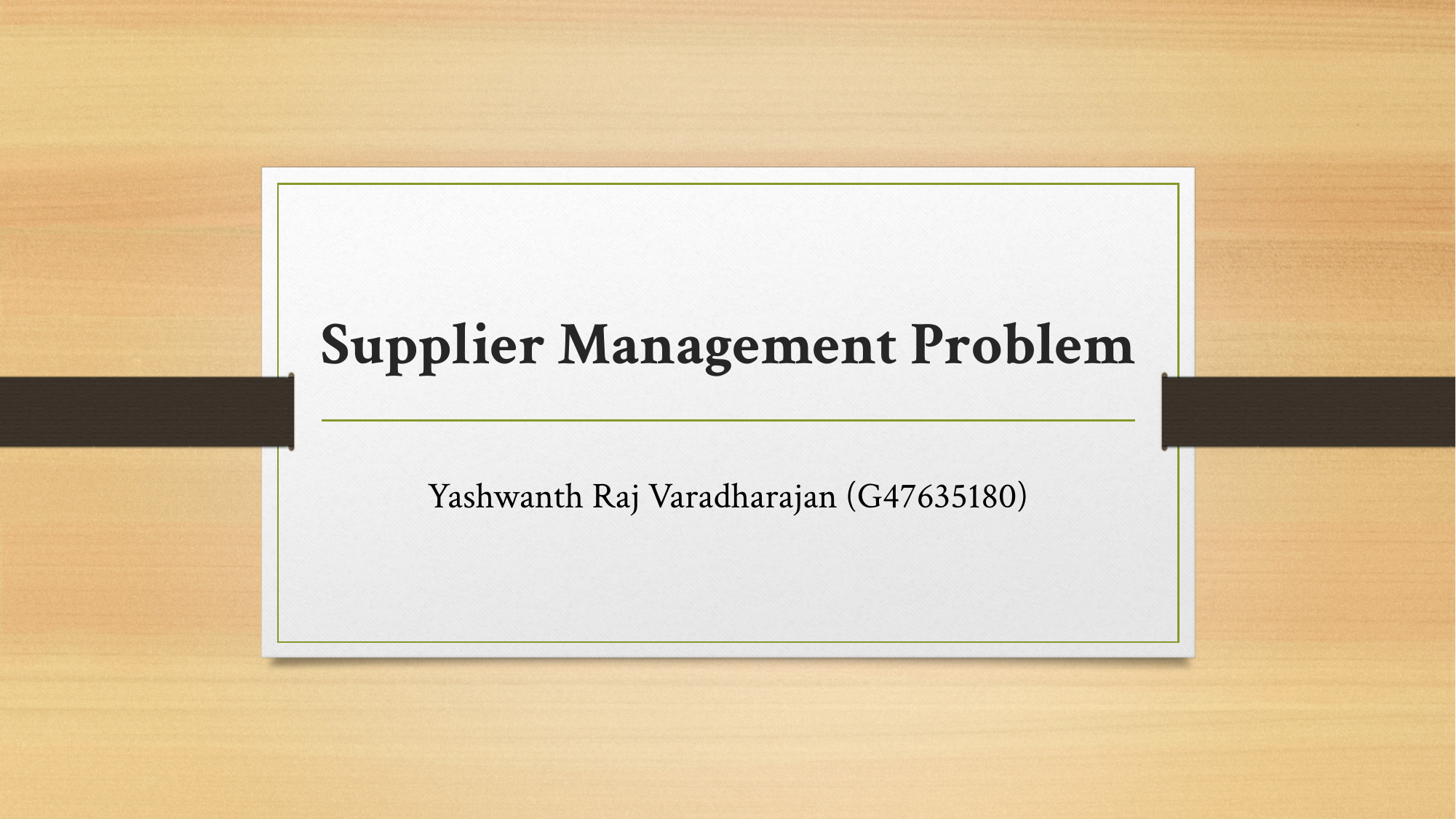

# Supplier Management Problem
Yashwanth Raj Varadharajan (G47635180)